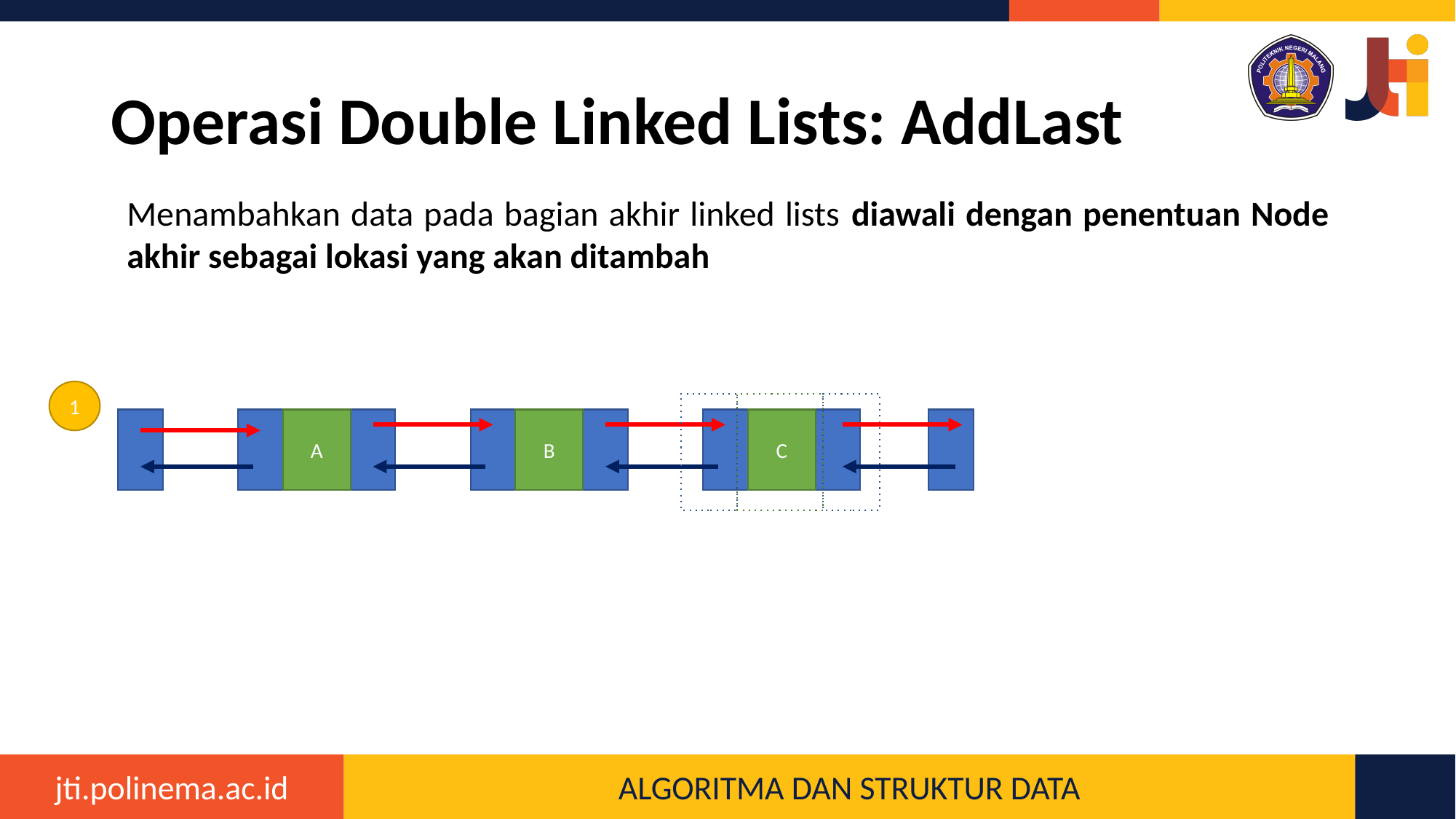

# Operasi Double Linked Lists: AddLast
Menambahkan data pada bagian akhir linked lists diawali dengan penentuan Node akhir sebagai lokasi yang akan ditambah
1

C

A

B